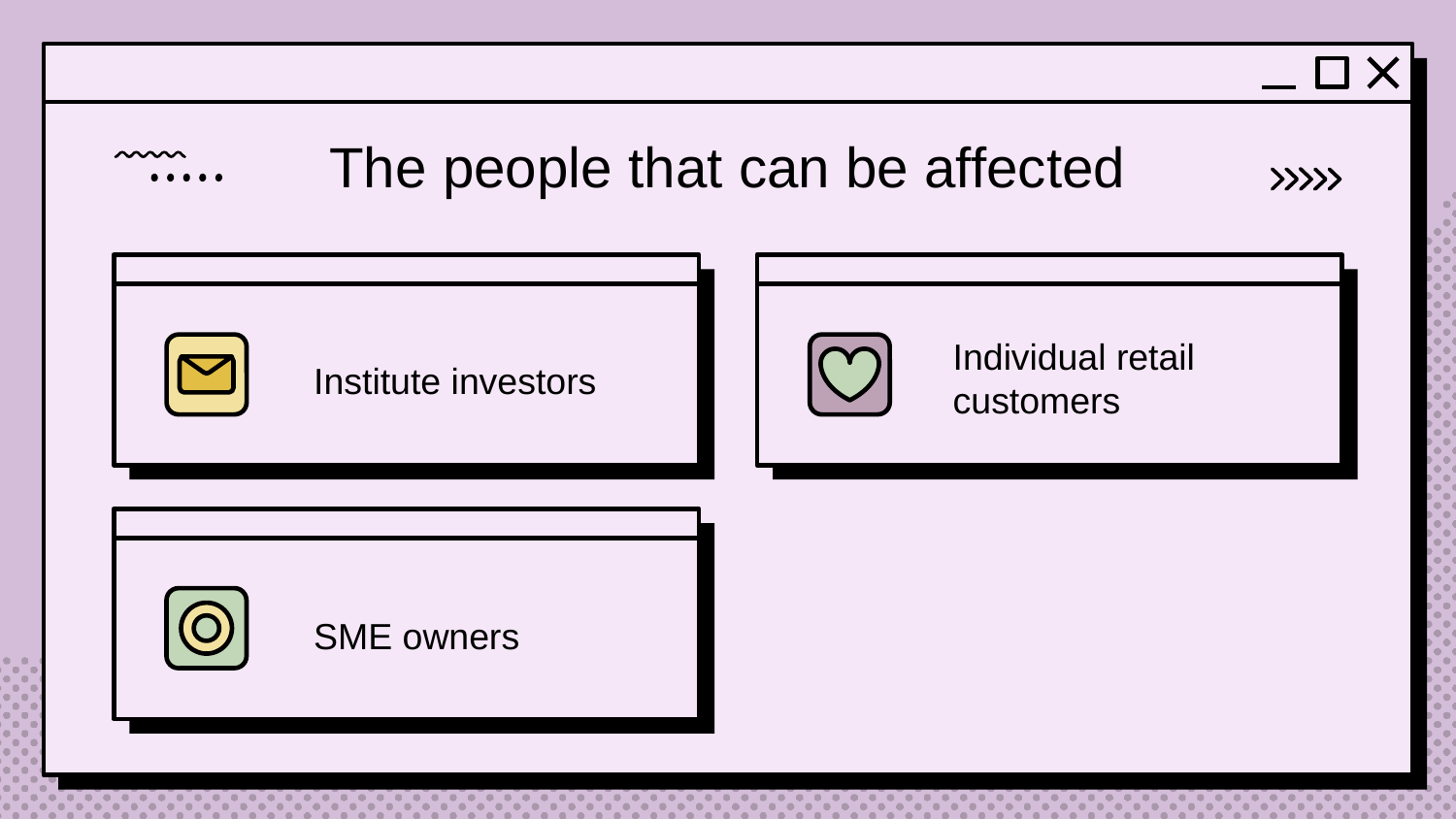

# The people that can be affected

Institute investors

Individual retail customers

SME owners